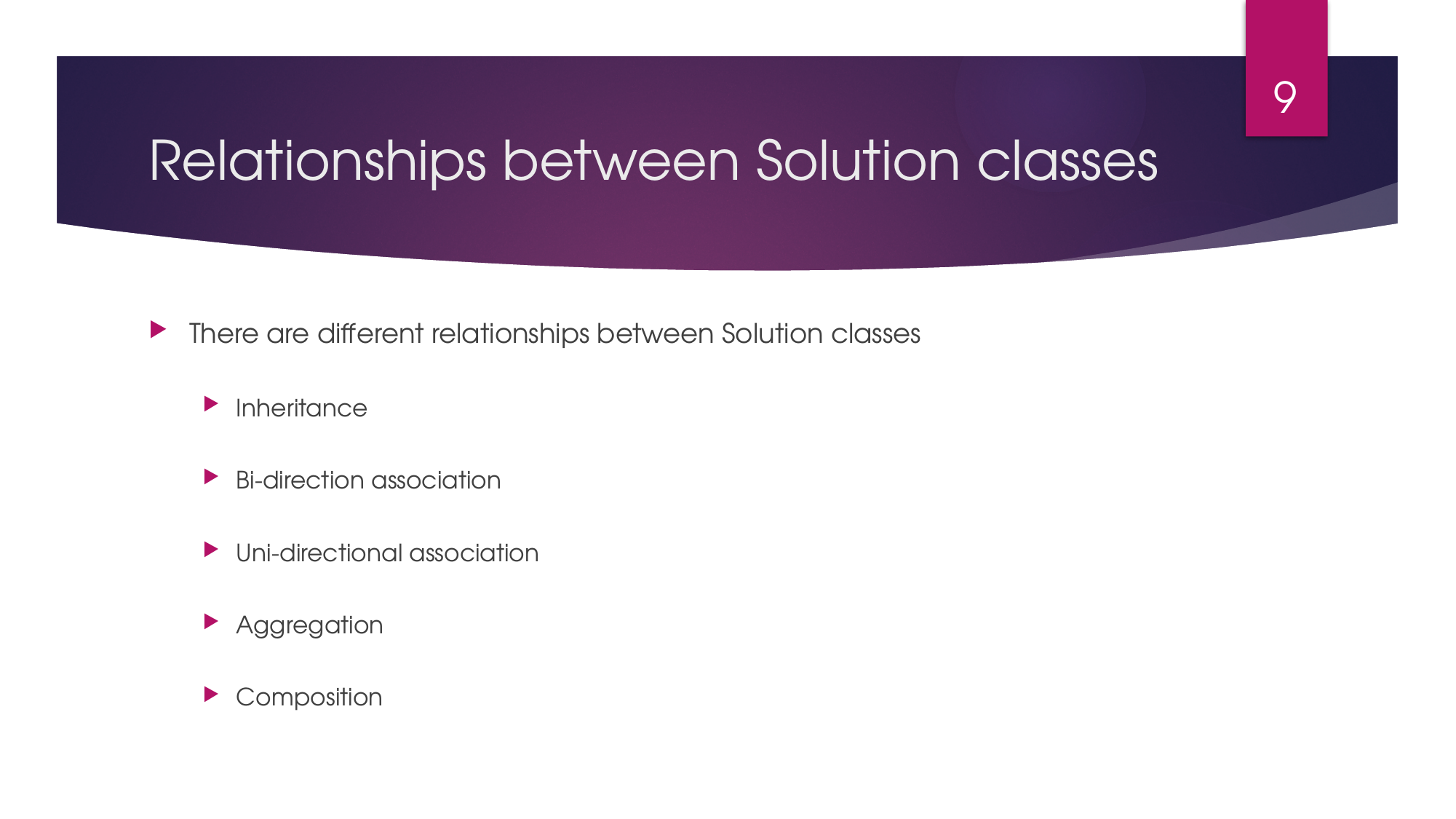

9
# Relationships between Solution classes
There are different relationships between Solution classes
Inheritance
Bi-direction association
Uni-directional association
Aggregation
Composition